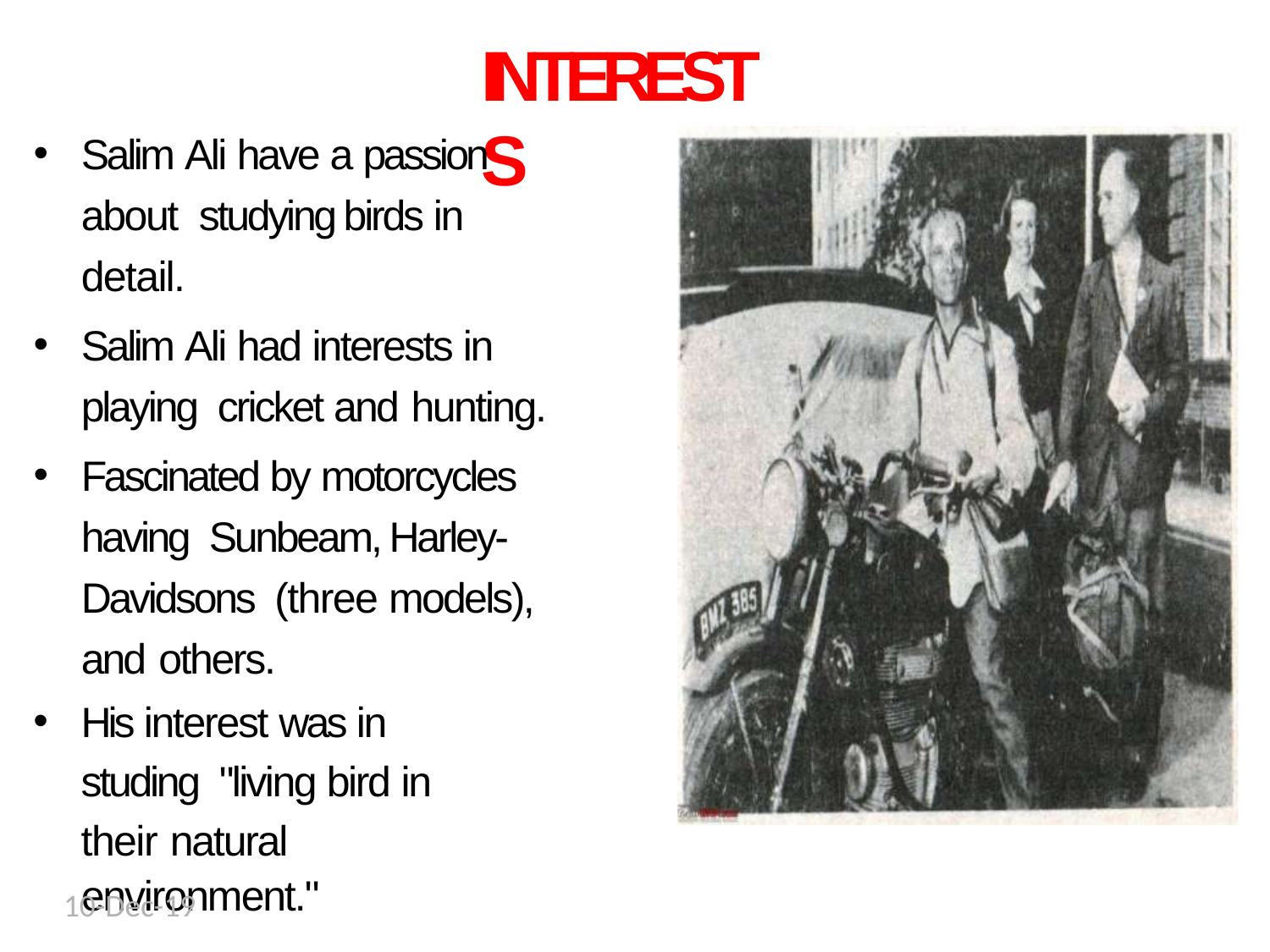

# INTERESTS
Salim Ali have a passion about  studying birds in detail.
Salim Ali had interests in playing  cricket and hunting.
Fascinated by motorcycles having  Sunbeam, Harley-Davidsons  (three models), and others.
His interest was in studing  "living bird in their natural
environment."

10-Dec-19
4